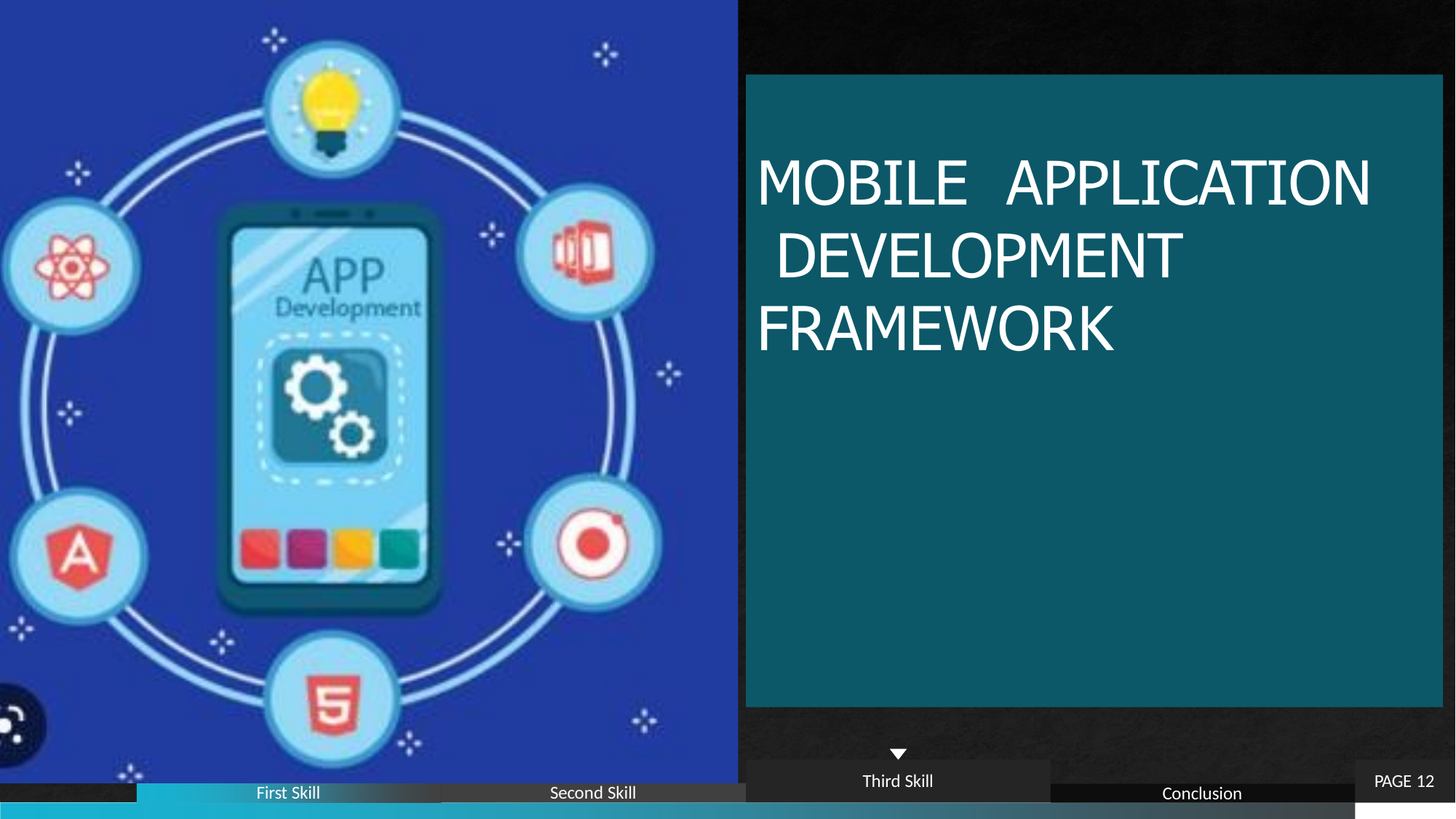

MOBILE  APPLICATION  DEVELOPMENT  FRAMEWORK

Third Skill
PAGE 12
First Skill
Second Skill
Conclusion